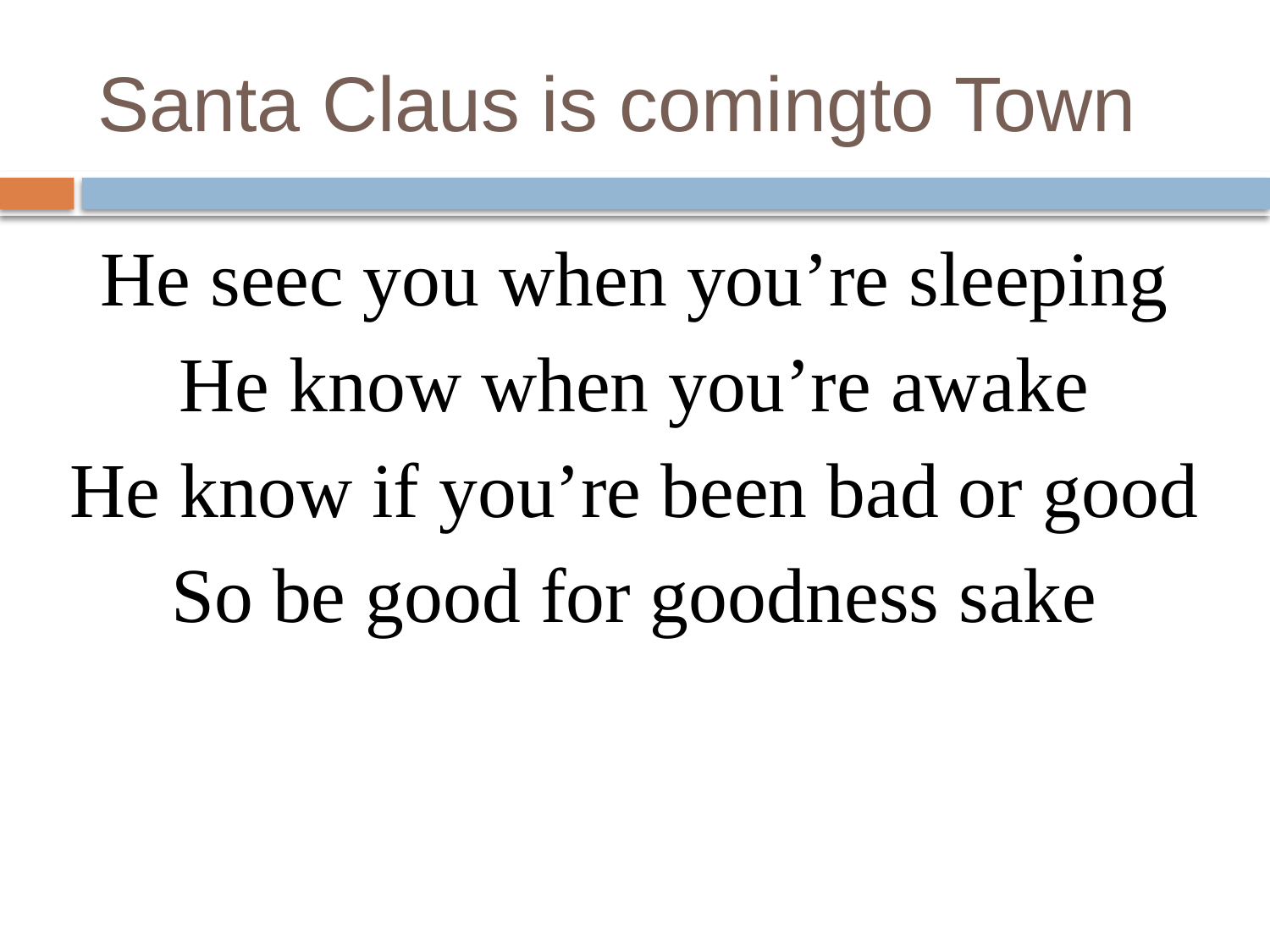

# Santa Claus is comingto Town
He seec you when you’re sleeping
He know when you’re awake
He know if you’re been bad or good
So be good for goodness sake